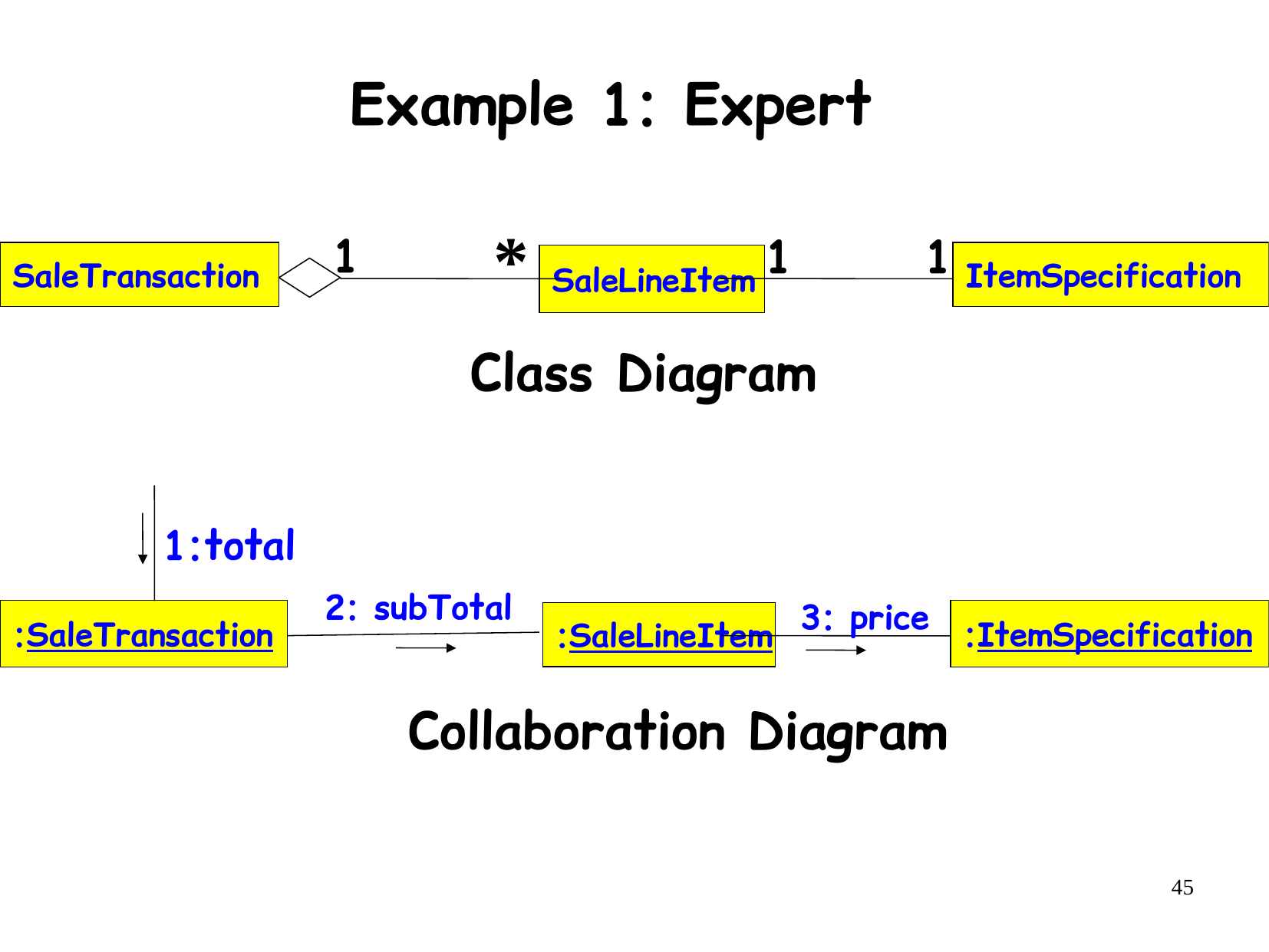

# Example 1: Expert
*
1
1
1
SaleTransaction
ItemSpecification
SaleLineItem

Class Diagram

1:total
2: subTotal
3: price
:SaleTransaction
:ItemSpecification
:SaleLineItem

Collaboration Diagram